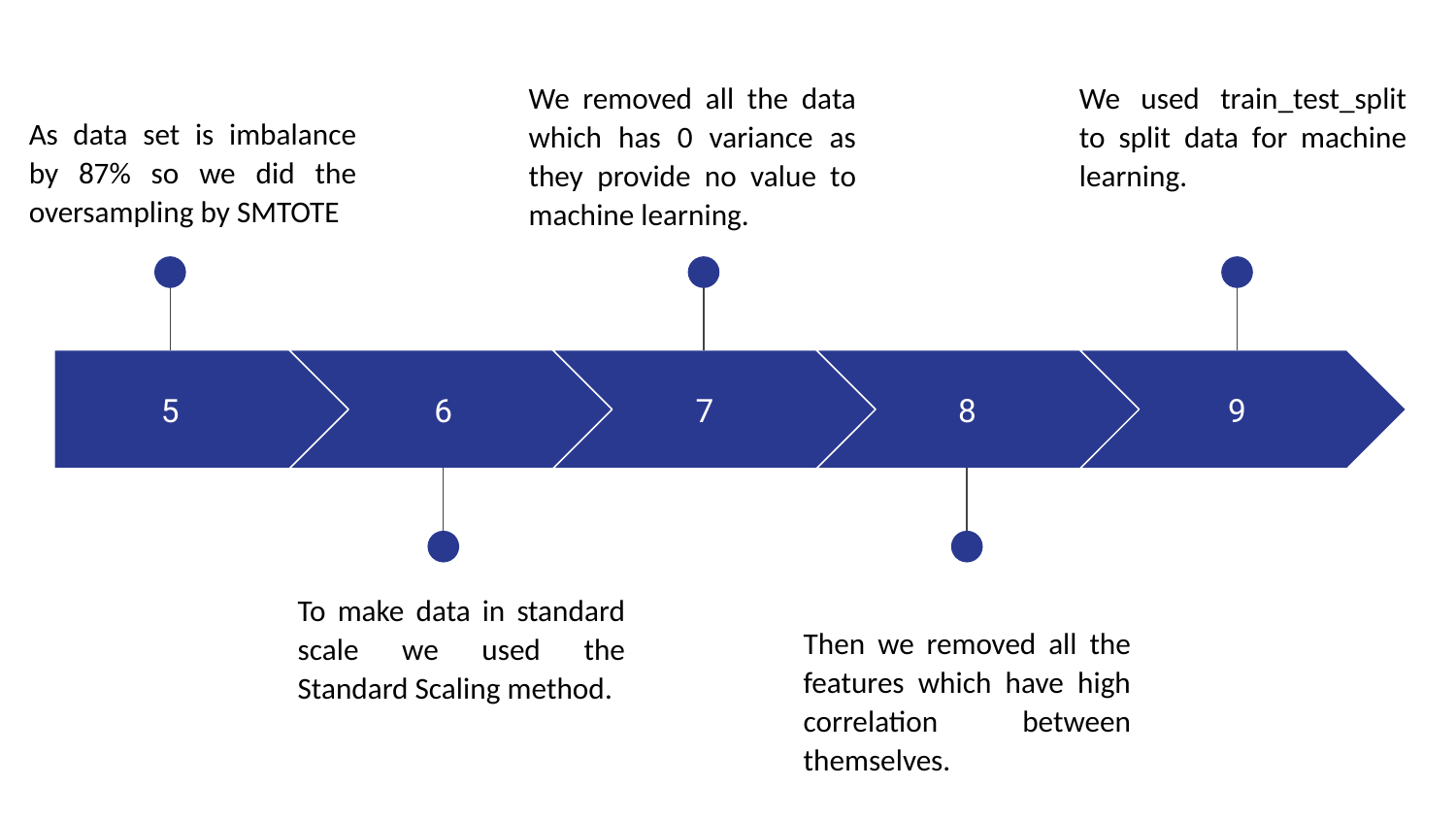

We removed all the data which has 0 variance as they provide no value to machine learning.
We used train_test_split to split data for machine learning.
As data set is imbalance by 87% so we did the oversampling by SMTOTE

5
6
7
8
9

To make data in standard scale we used the Standard Scaling method.
Then we removed all the features which have high correlation between themselves.